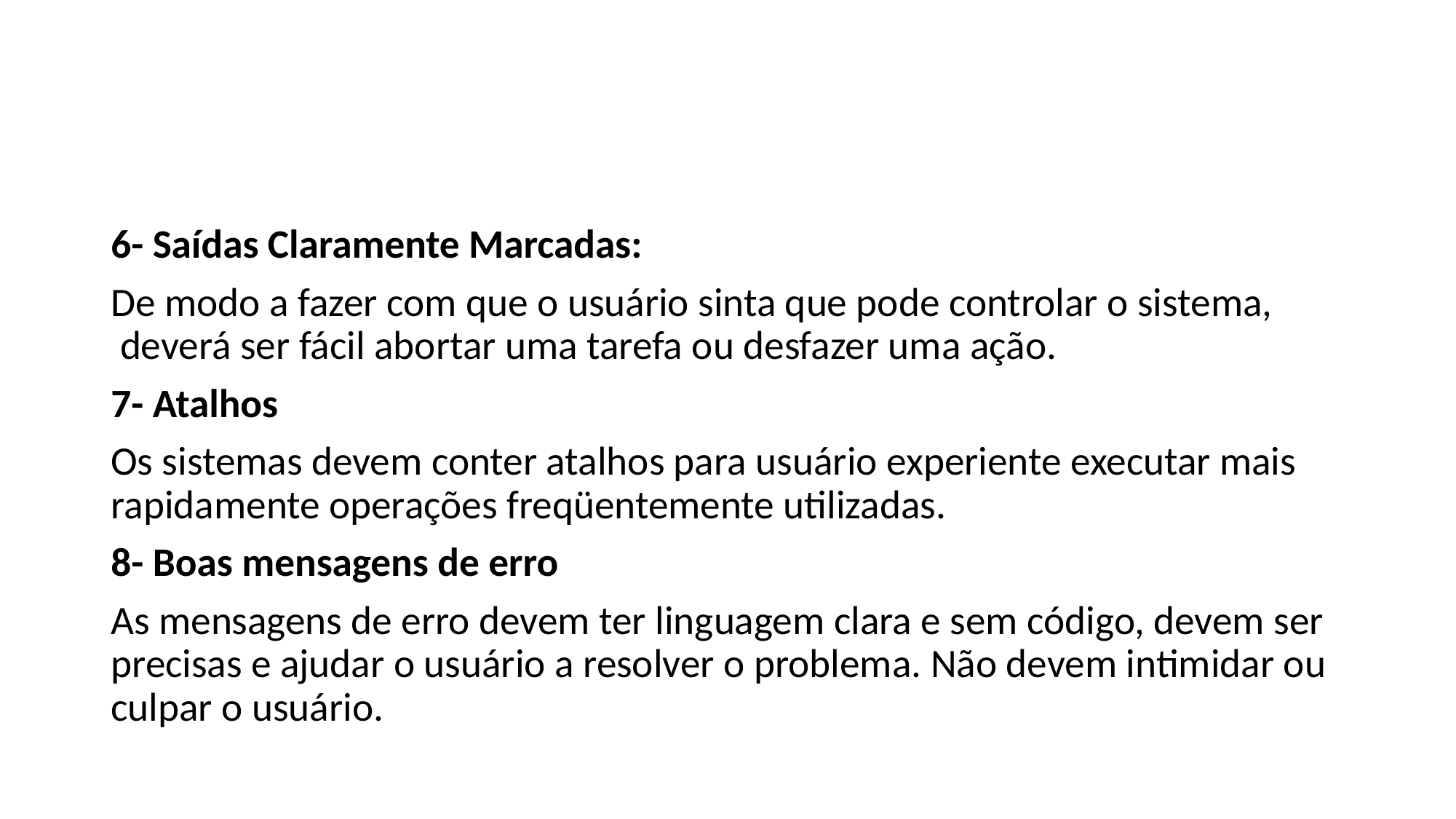

#
6- Saídas Claramente Marcadas:
De modo a fazer com que o usuário sinta que pode controlar o sistema,  deverá ser fácil abortar uma tarefa ou desfazer uma ação.
7- Atalhos
Os sistemas devem conter atalhos para usuário experiente executar mais rapidamente operações freqüentemente utilizadas.
8- Boas mensagens de erro
As mensagens de erro devem ter linguagem clara e sem código, devem ser precisas e ajudar o usuário a resolver o problema. Não devem intimidar ou culpar o usuário.